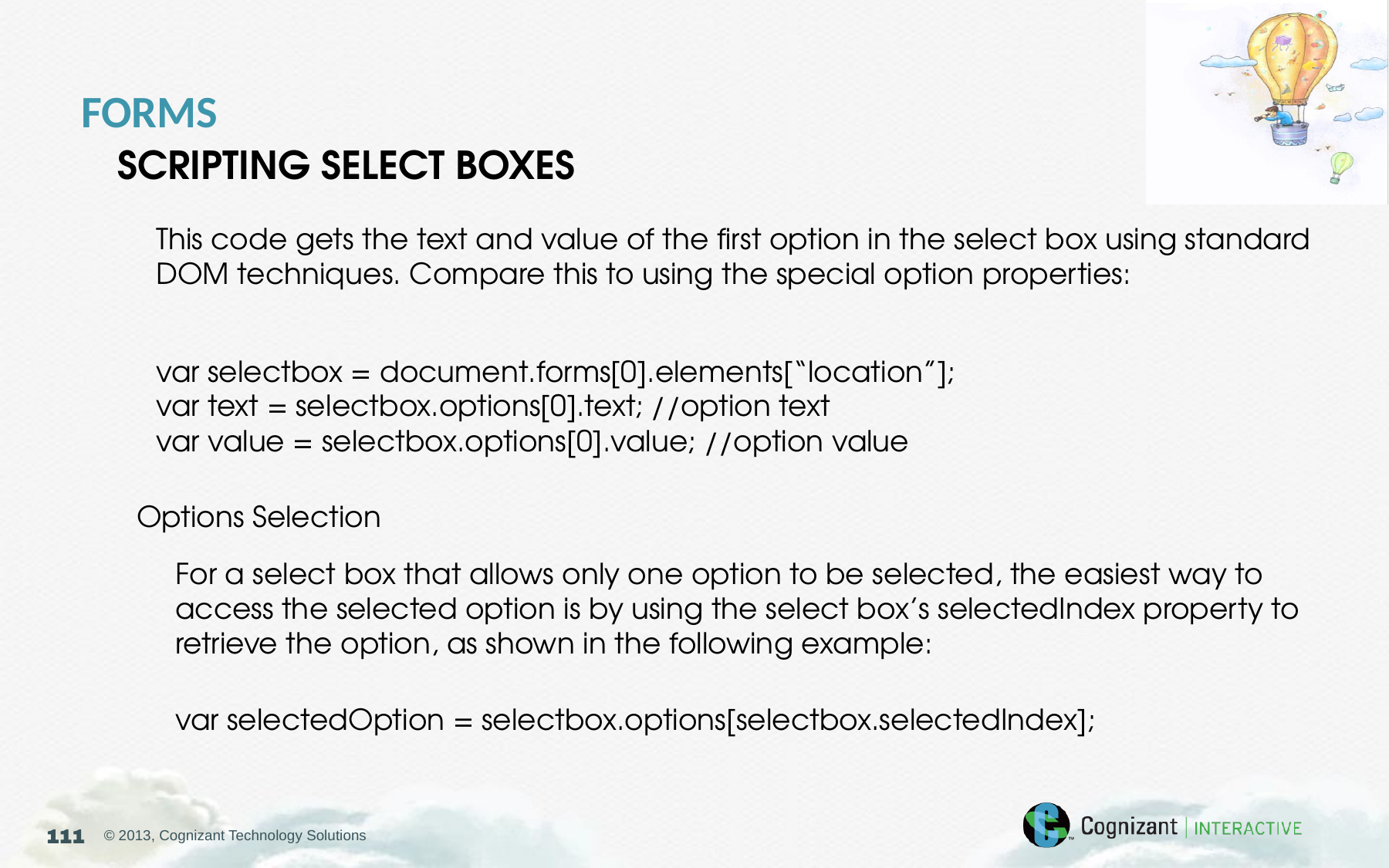

FORMS
SCRIPTING SELECT BOXES
This code gets the text and value of the first option in the select box using standard DOM techniques. Compare this to using the special option properties:
var selectbox = document.forms[0].elements[“location”];
var text = selectbox.options[0].text; //option text
var value = selectbox.options[0].value; //option value
Options Selection
For a select box that allows only one option to be selected, the easiest way to access the selected option is by using the select box’s selectedIndex property to retrieve the option, as shown in the following example:
var selectedOption = selectbox.options[selectbox.selectedIndex];